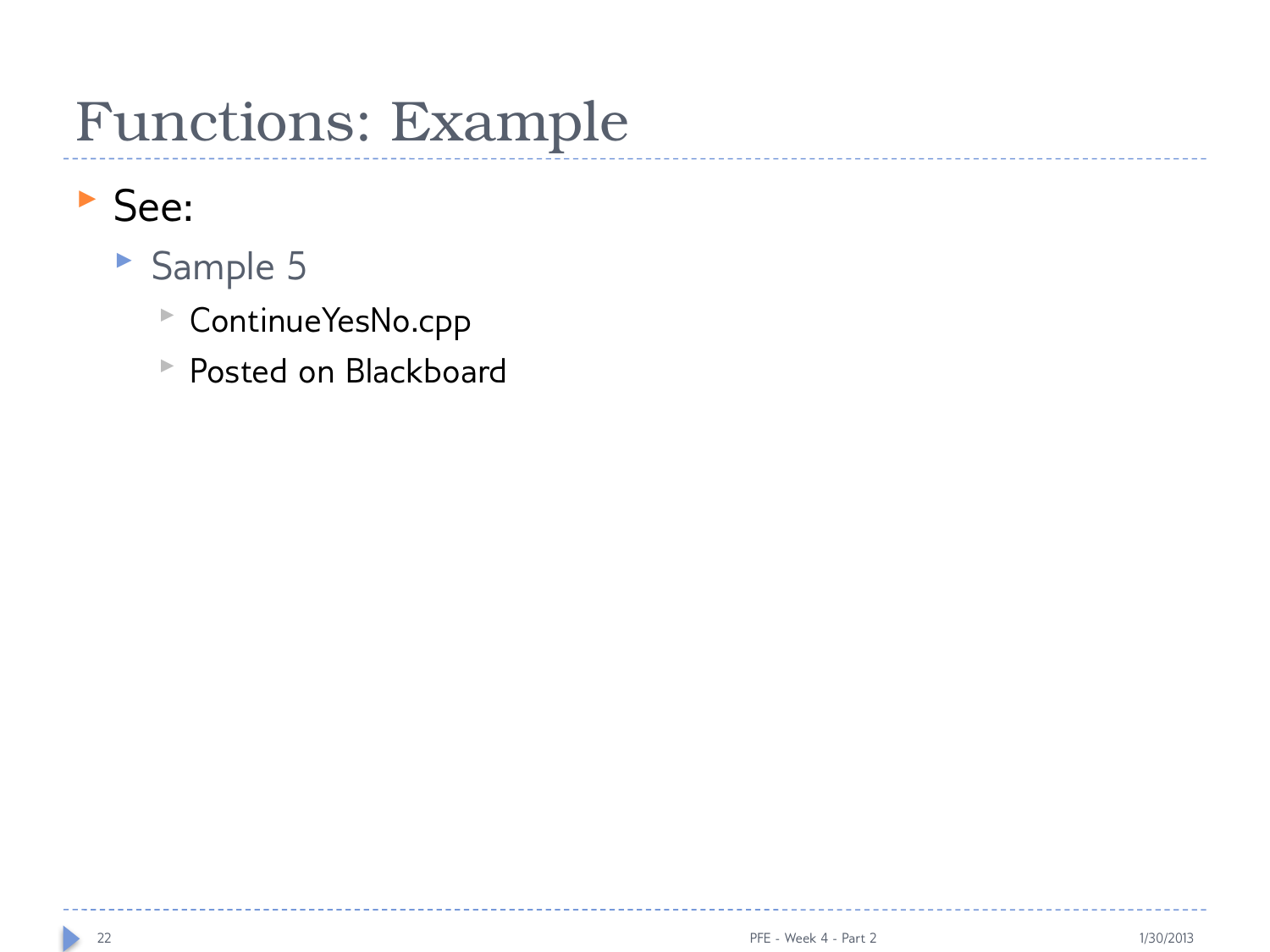

# Functions: Example
See:
Sample 5
ContinueYesNo.cpp
Posted on Blackboard
22
PFE - Week 4 - Part 2
1/30/2013